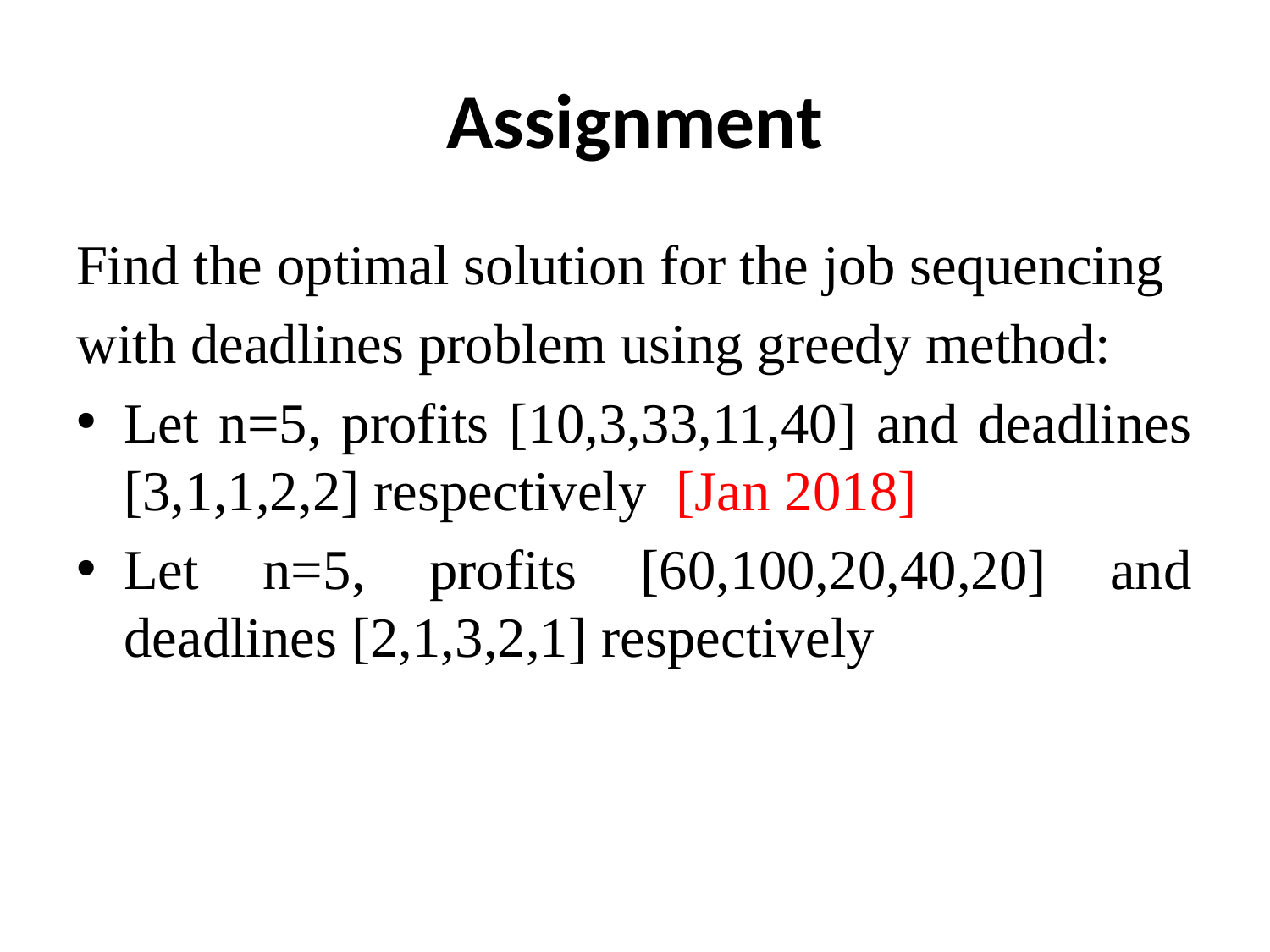

# Assignment
Find the optimal solution for the job sequencing
with deadlines problem using greedy method:
Let n=5, profits [10,3,33,11,40] and deadlines [3,1,1,2,2] respectively  [Jan 2018]
Let n=5, profits [60,100,20,40,20] and deadlines [2,1,3,2,1] respectively